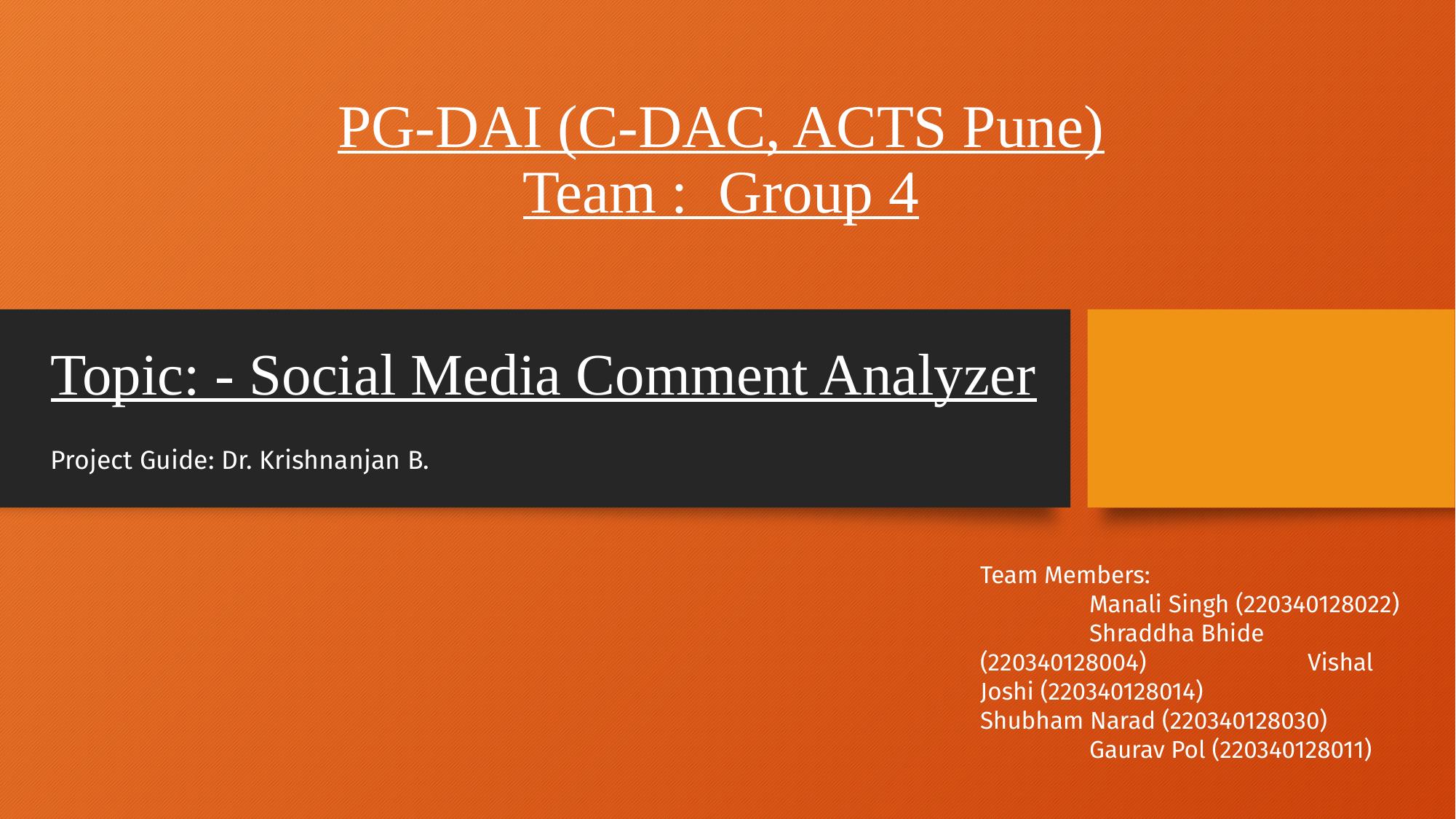

# PG-DAI (C-DAC, ACTS Pune) Team :  Group 4
Topic: - Social Media Comment Analyzer

Project Guide: Dr. Krishnanjan B.

Team Members:
	Manali Singh (220340128022)	    	Shraddha Bhide (220340128004)	  	Vishal Joshi (220340128014)	     	Shubham Narad (220340128030)	              	Gaurav Pol (220340128011)